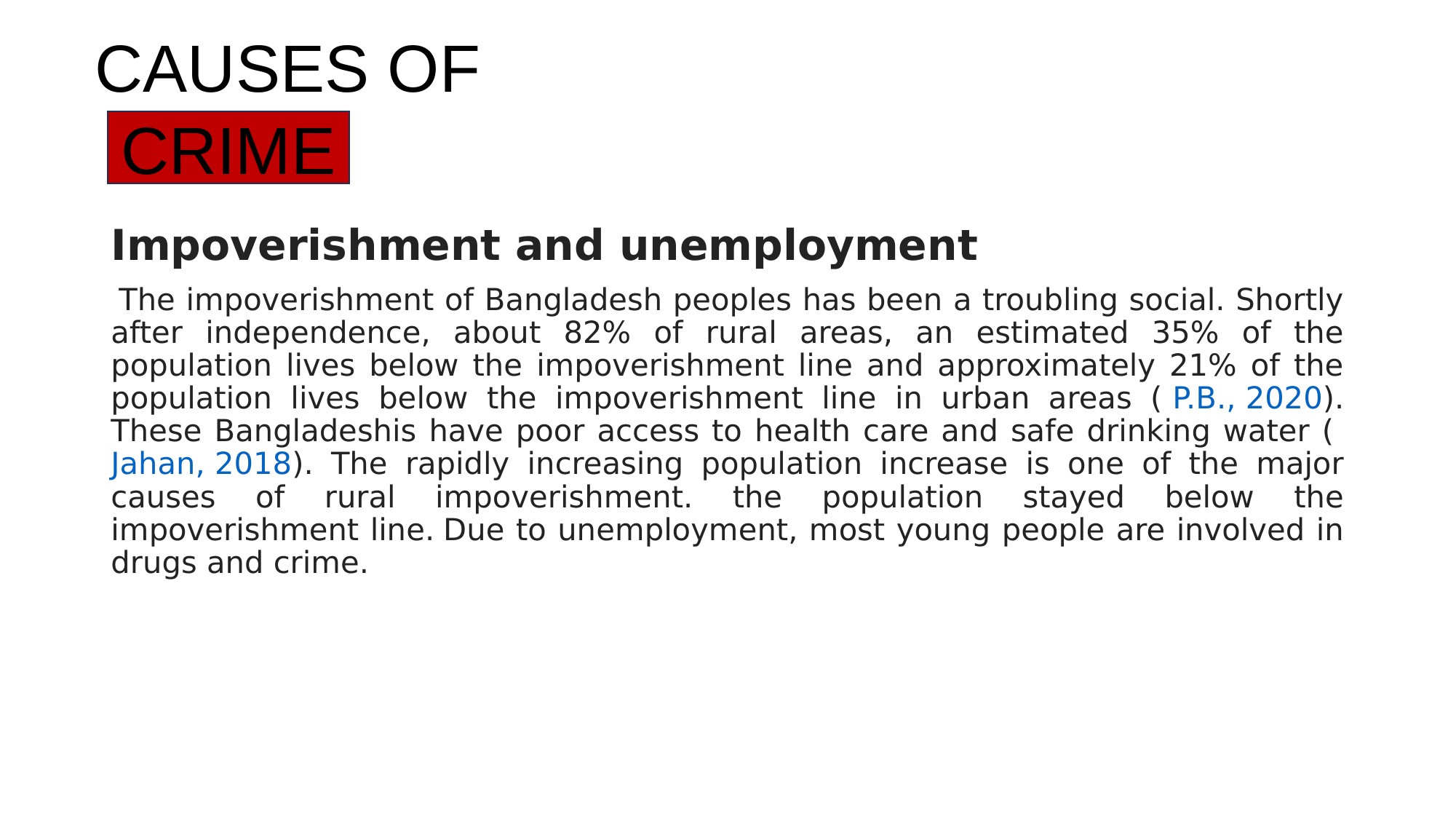

# CAUSES OF
CRIME
Impoverishment and unemployment
 The impoverishment of Bangladesh peoples has been a troubling social. Shortly after independence, about 82% of rural areas, an estimated 35% of the population lives below the impoverishment line and approximately 21% of the population lives below the impoverishment line in urban areas ( P.B., 2020). These Bangladeshis have poor access to health care and safe drinking water ( Jahan, 2018). The rapidly increasing population increase is one of the major causes of rural impoverishment. the population stayed below the impoverishment line. Due to unemployment, most young people are involved in drugs and crime.